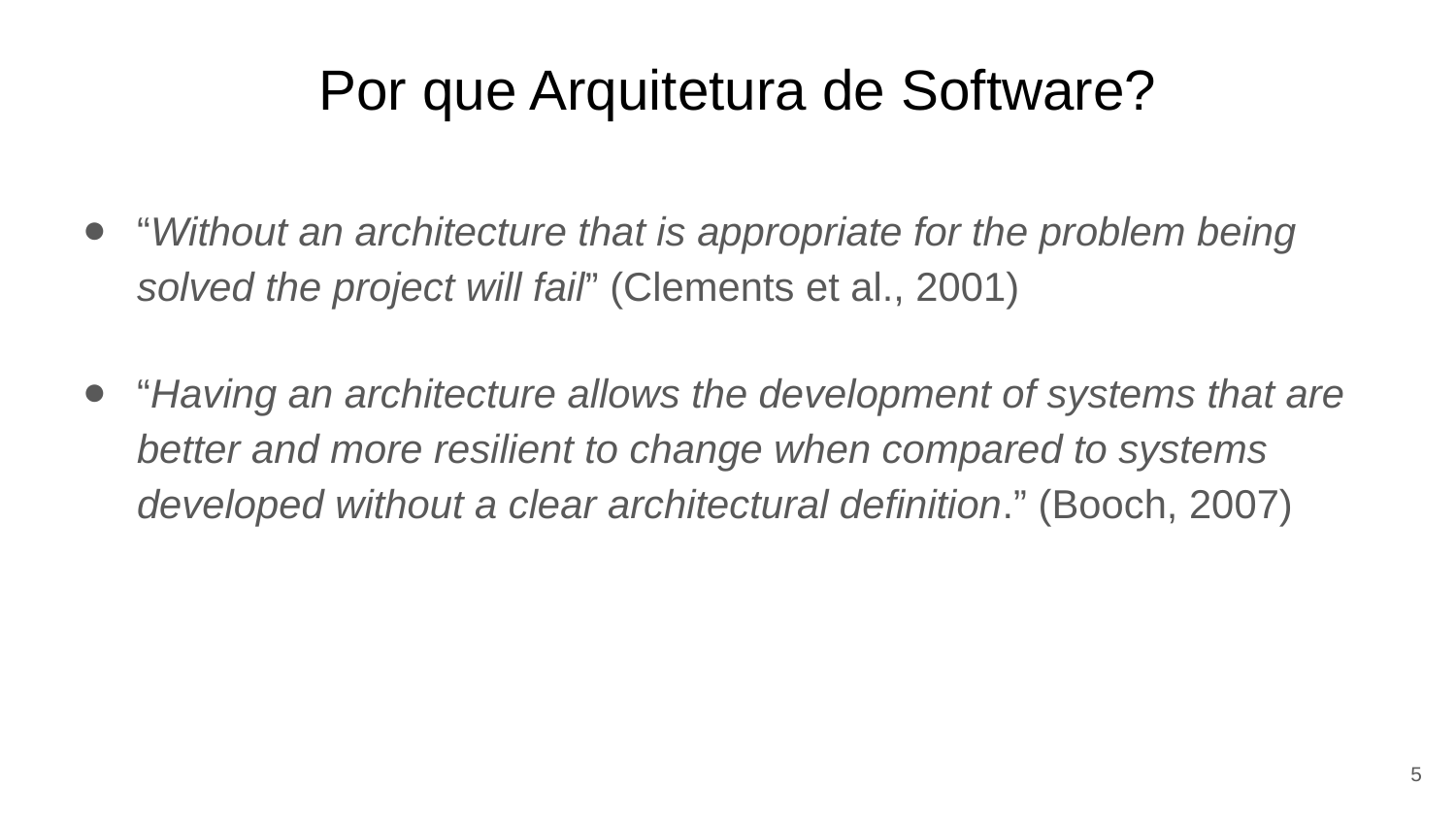

# Por que Arquitetura de Software?
“Without an architecture that is appropriate for the problem being solved the project will fail” (Clements et al., 2001)

“Having an architecture allows the development of systems that are better and more resilient to change when compared to systems developed without a clear architectural definition.” (Booch, 2007)

5